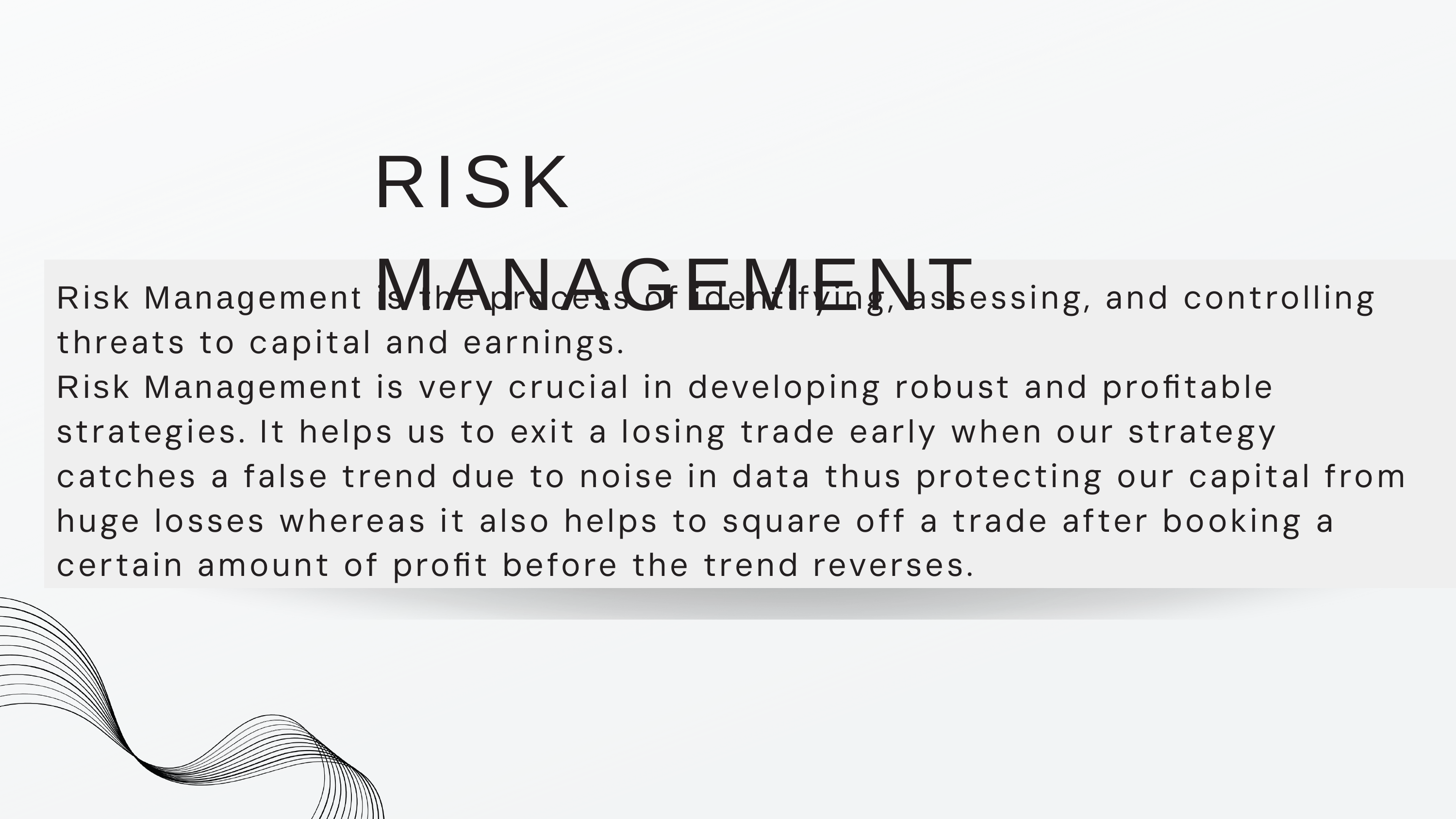

RISK MANAGEMENT

Risk Management is the process of identifying, assessing, and controlling threats to capital and earnings.
Risk Management is very crucial in developing robust and profitable strategies. It helps us to exit a losing trade early when our strategy catches a false trend due to noise in data thus protecting our capital from huge losses whereas it also helps to square off a trade after booking a certain amount of profit before the trend reverses.